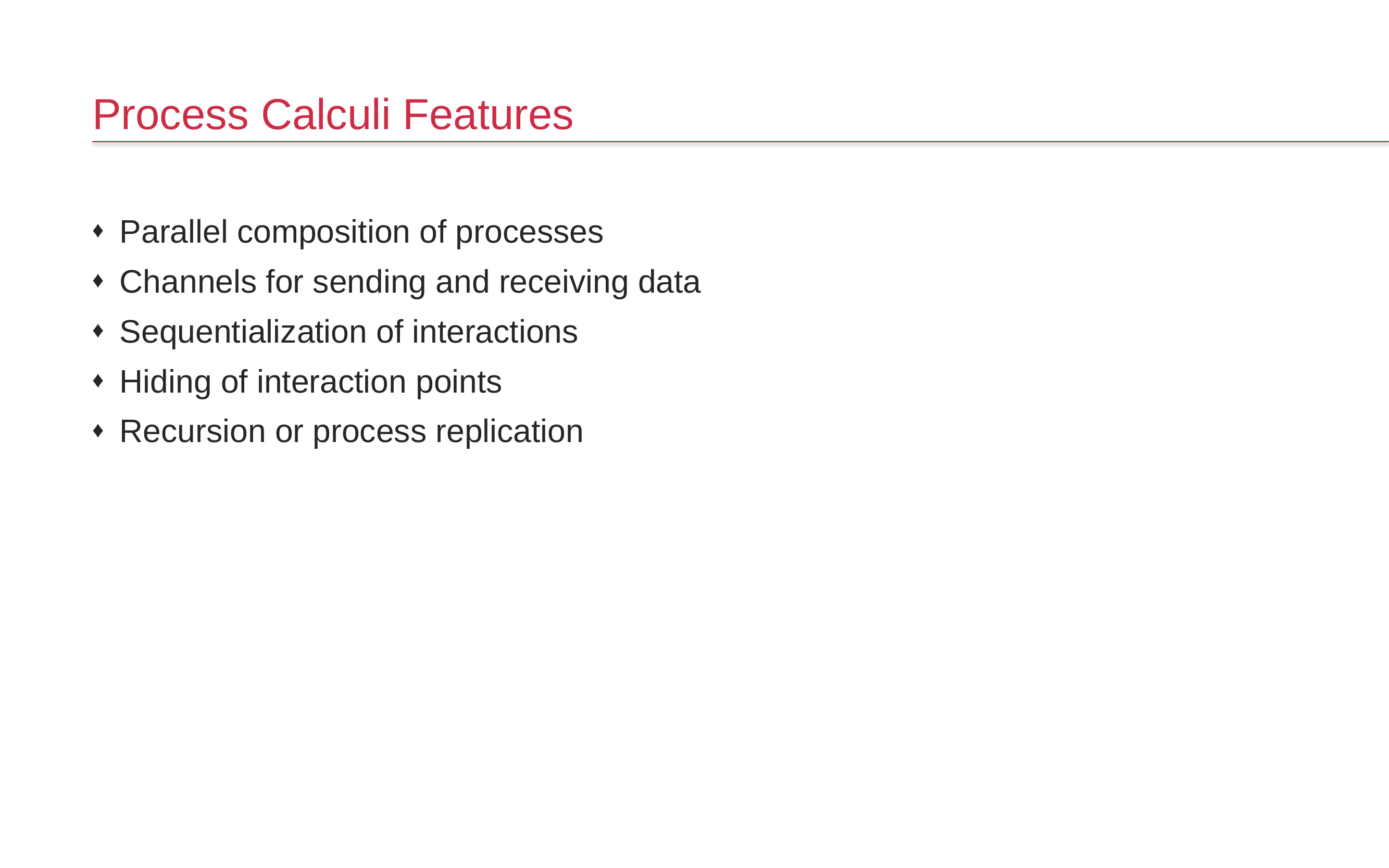

# Process Calculi Features
Parallel composition of processes
Channels for sending and receiving data
Sequentialization of interactions
Hiding of interaction points
Recursion or process replication